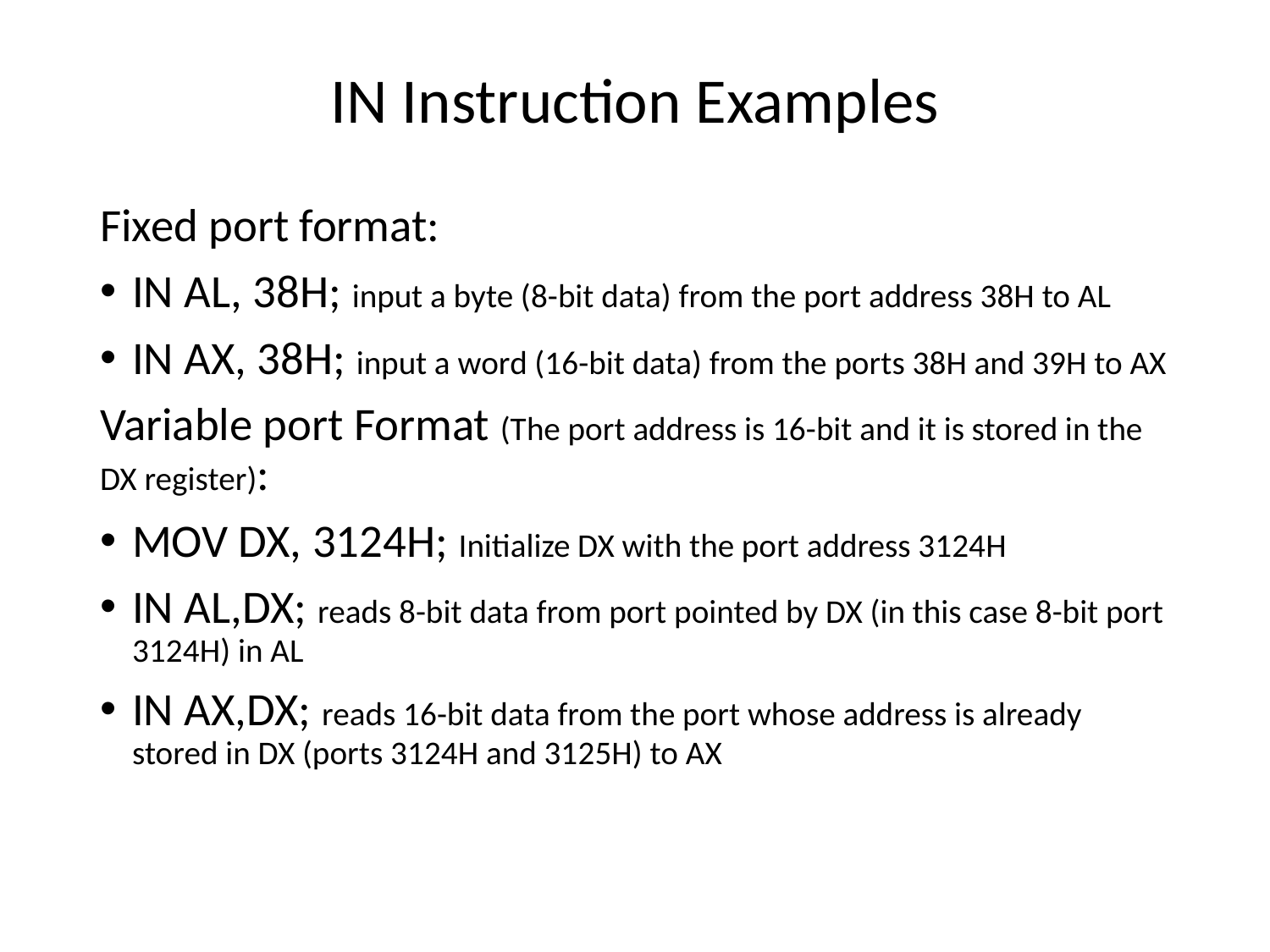

# IN Instruction Examples
Fixed port format:
IN AL, 38H; input a byte (8-bit data) from the port address 38H to AL
IN AX, 38H; input a word (16-bit data) from the ports 38H and 39H to AX
Variable port Format (The port address is 16-bit and it is stored in the DX register):
MOV DX, 3124H; Initialize DX with the port address 3124H
IN AL,DX; reads 8-bit data from port pointed by DX (in this case 8-bit port 3124H) in AL
IN AX,DX; reads 16-bit data from the port whose address is already stored in DX (ports 3124H and 3125H) to AX